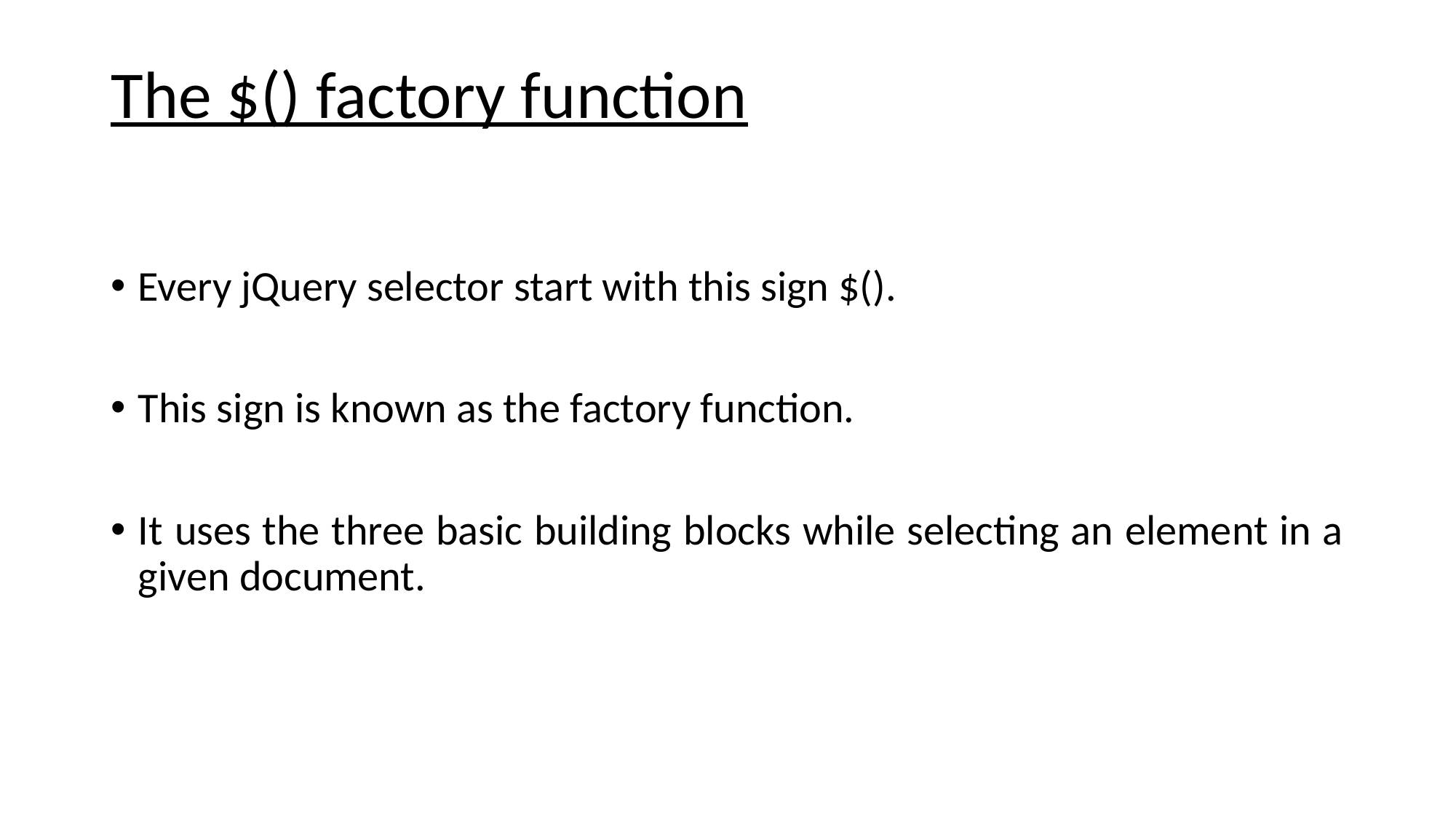

# The $() factory function
Every jQuery selector start with this sign $().

This sign is known as the factory function.

It uses the three basic building blocks while selecting an element in a given document.